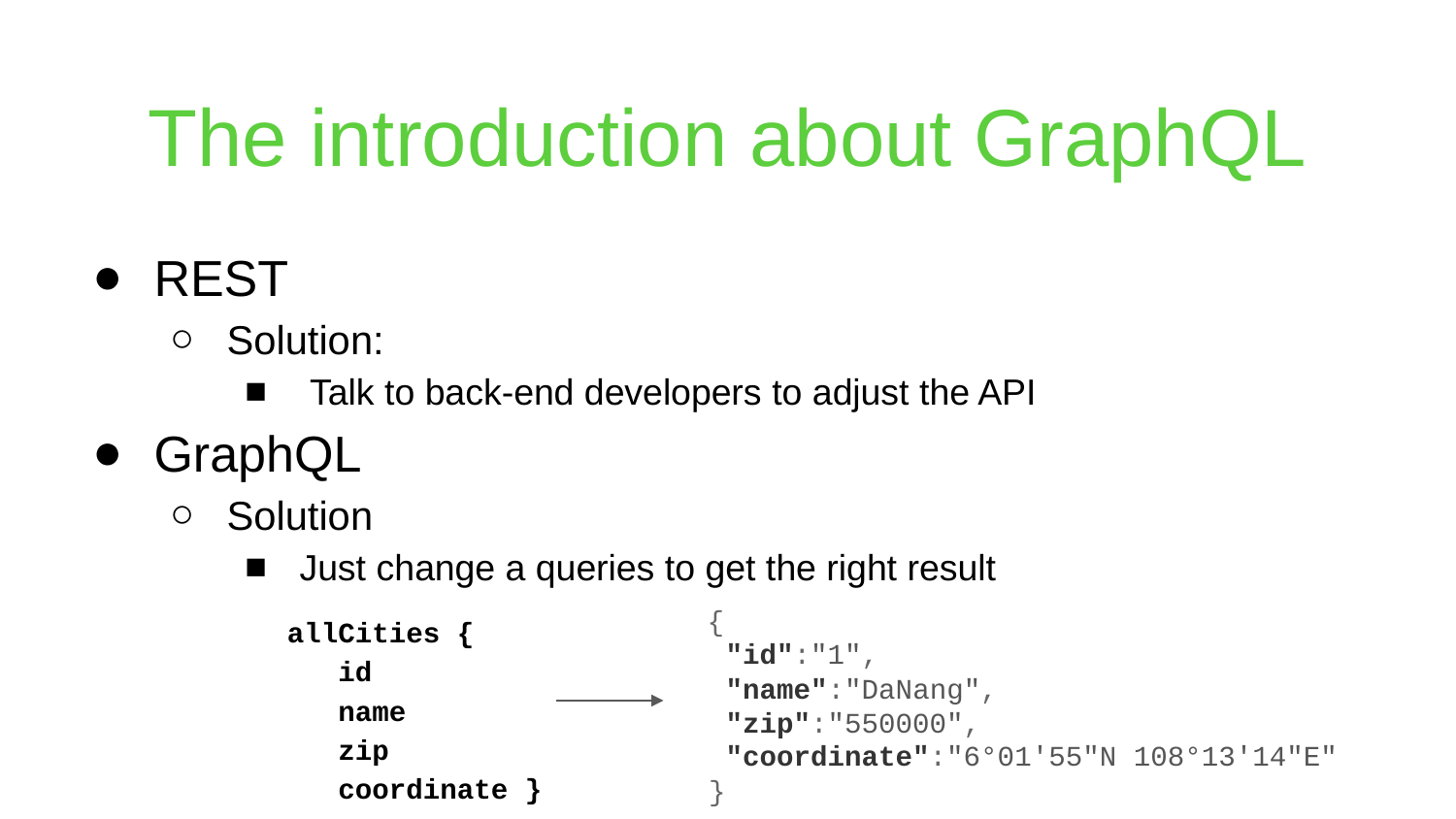

# The introduction about GraphQL
REST
Solution:
 Talk to back-end developers to adjust the API
GraphQL
Solution
Just change a queries to get the right result

   {
      "id":"1",
      "name":"DaNang",
      "zip":"550000",
      "coordinate":"6°01′55″N 108°13′14″E"
     }

allCities {
   id
   name
   zip
   coordinate }